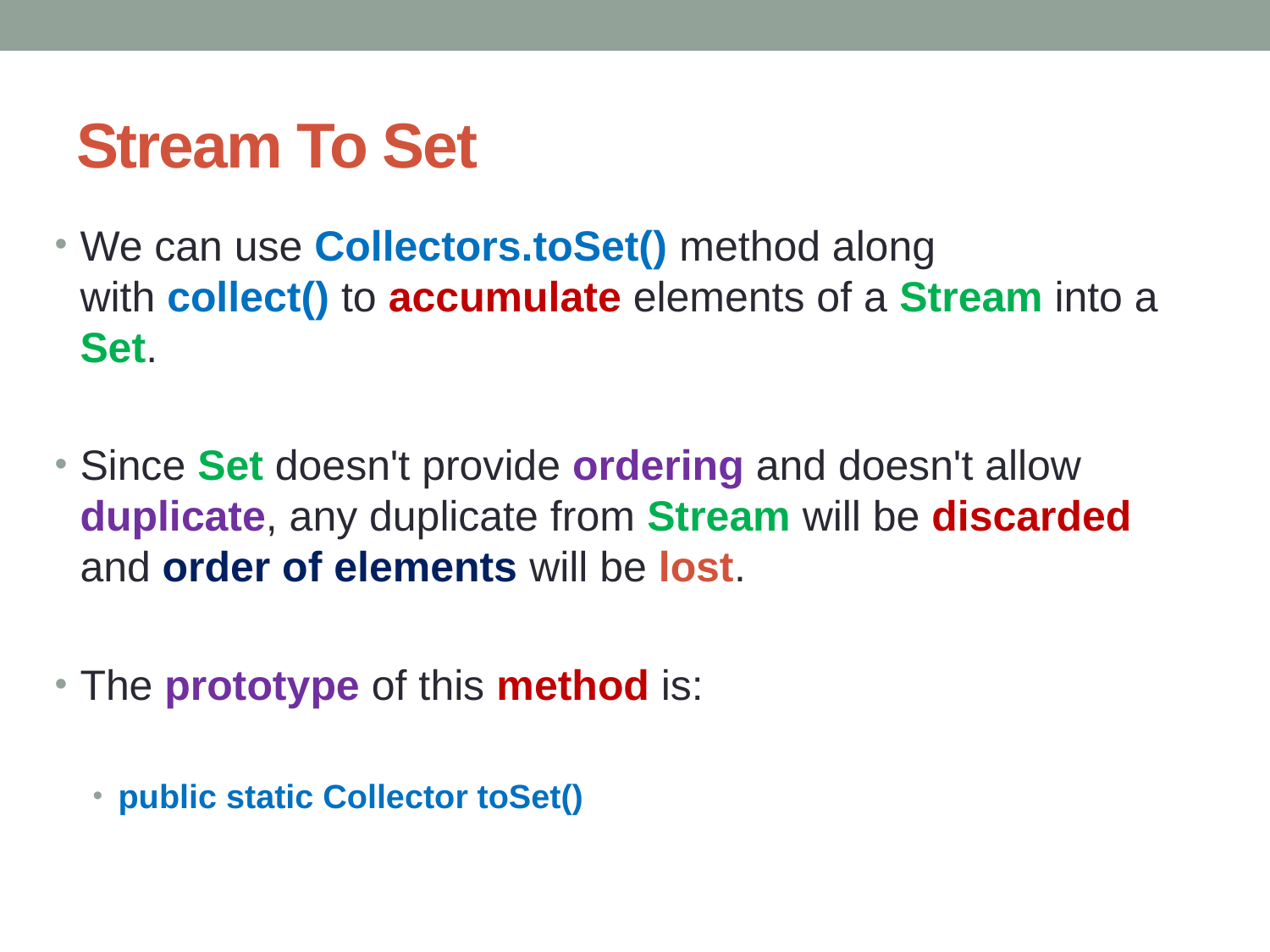

# Stream To Set
We can use Collectors.toSet() method along with collect() to accumulate elements of a Stream into a Set.

Since Set doesn't provide ordering and doesn't allow duplicate, any duplicate from Stream will be discarded and order of elements will be lost.

The prototype of this method is:

public static Collector toSet()